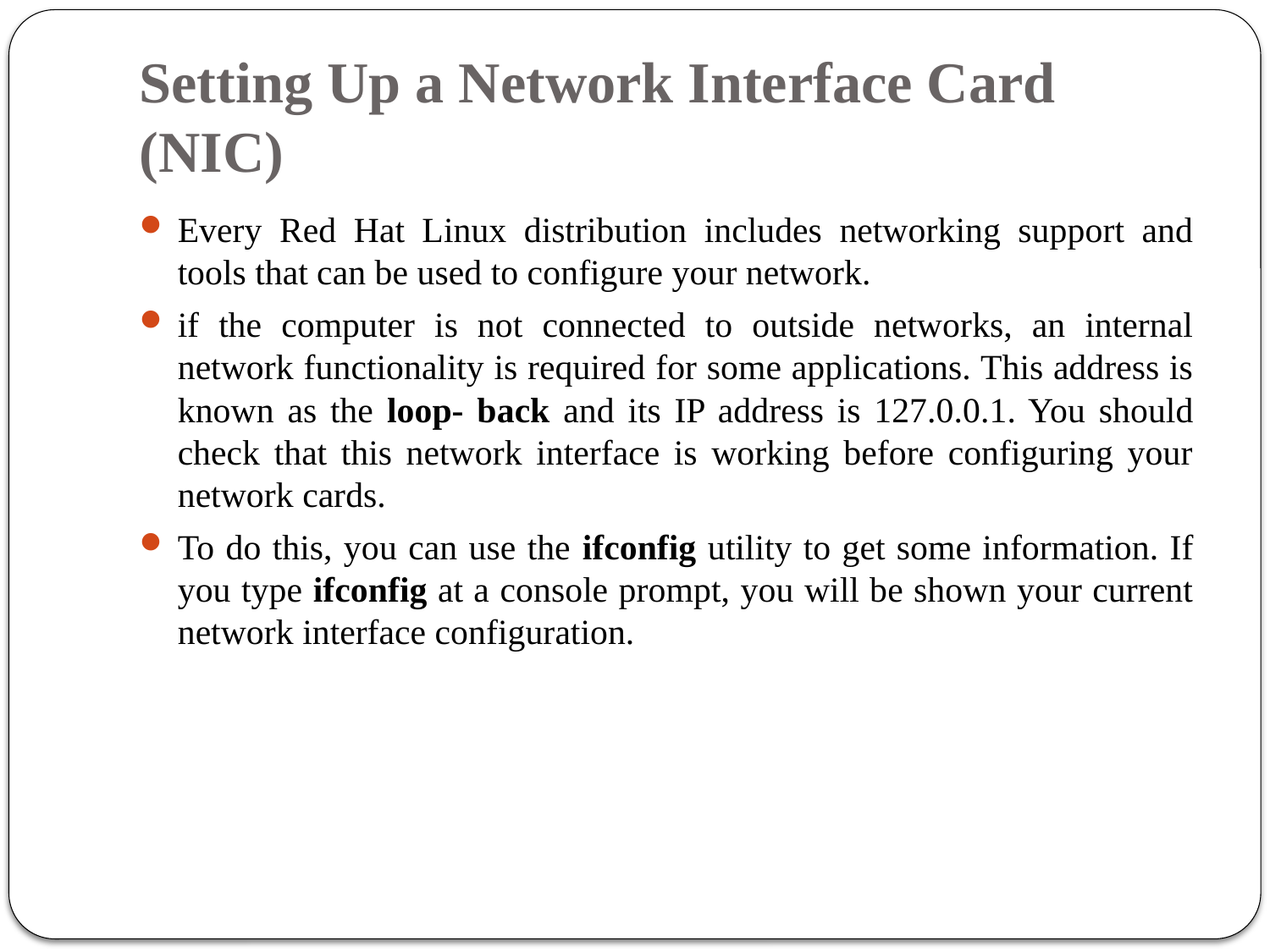

# Setting Up a Network Interface Card (NIC)
Every Red Hat Linux distribution includes networking support and tools that can be used to configure your network.
if the computer is not connected to outside networks, an internal network functionality is required for some applications. This address is known as the loop- back and its IP address is 127.0.0.1. You should check that this network interface is working before configuring your network cards.
To do this, you can use the ifconfig utility to get some information. If you type ifconfig at a console prompt, you will be shown your current network interface configuration.